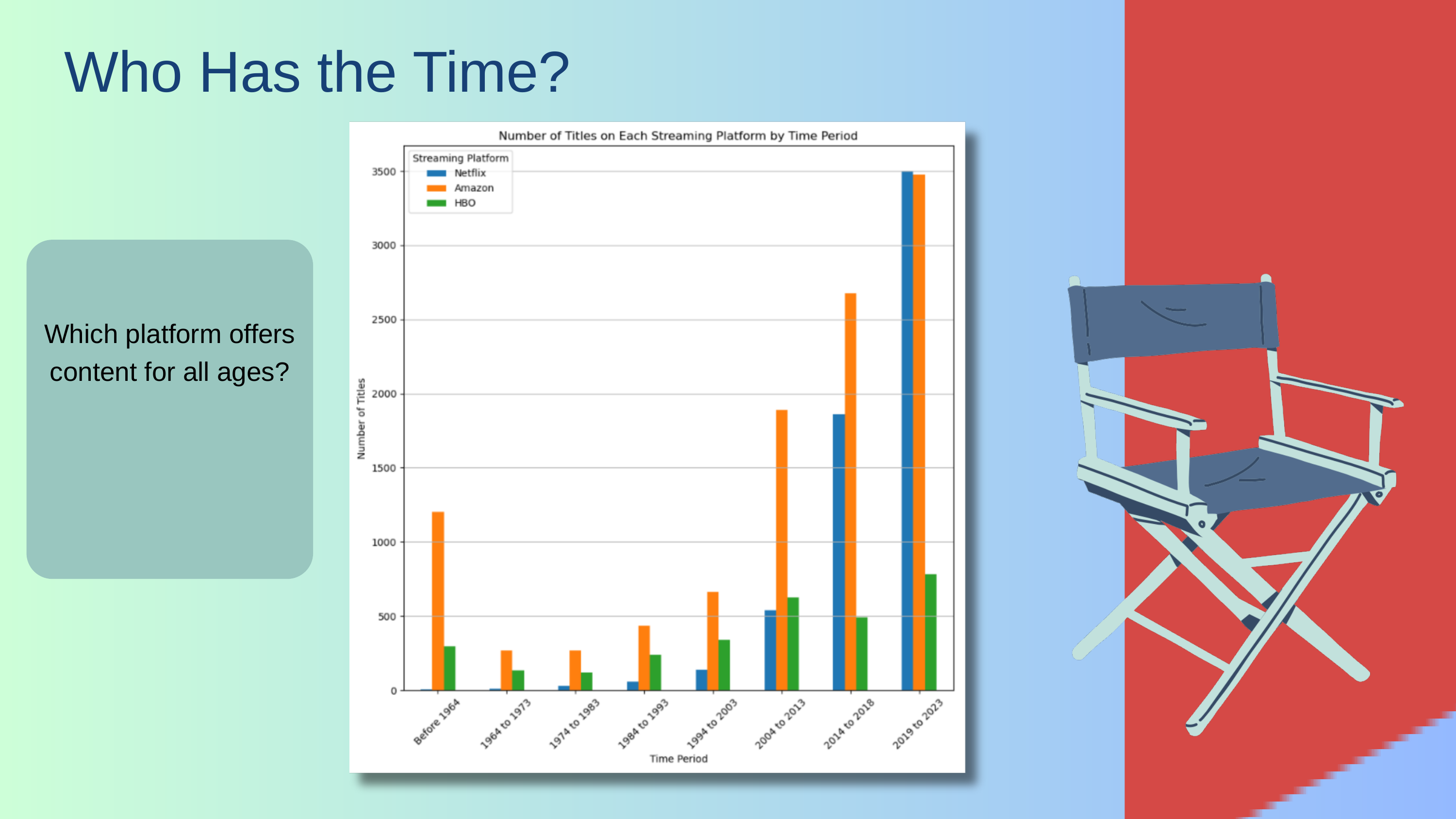

Who Has the Time?

Which platform offers content for all ages?